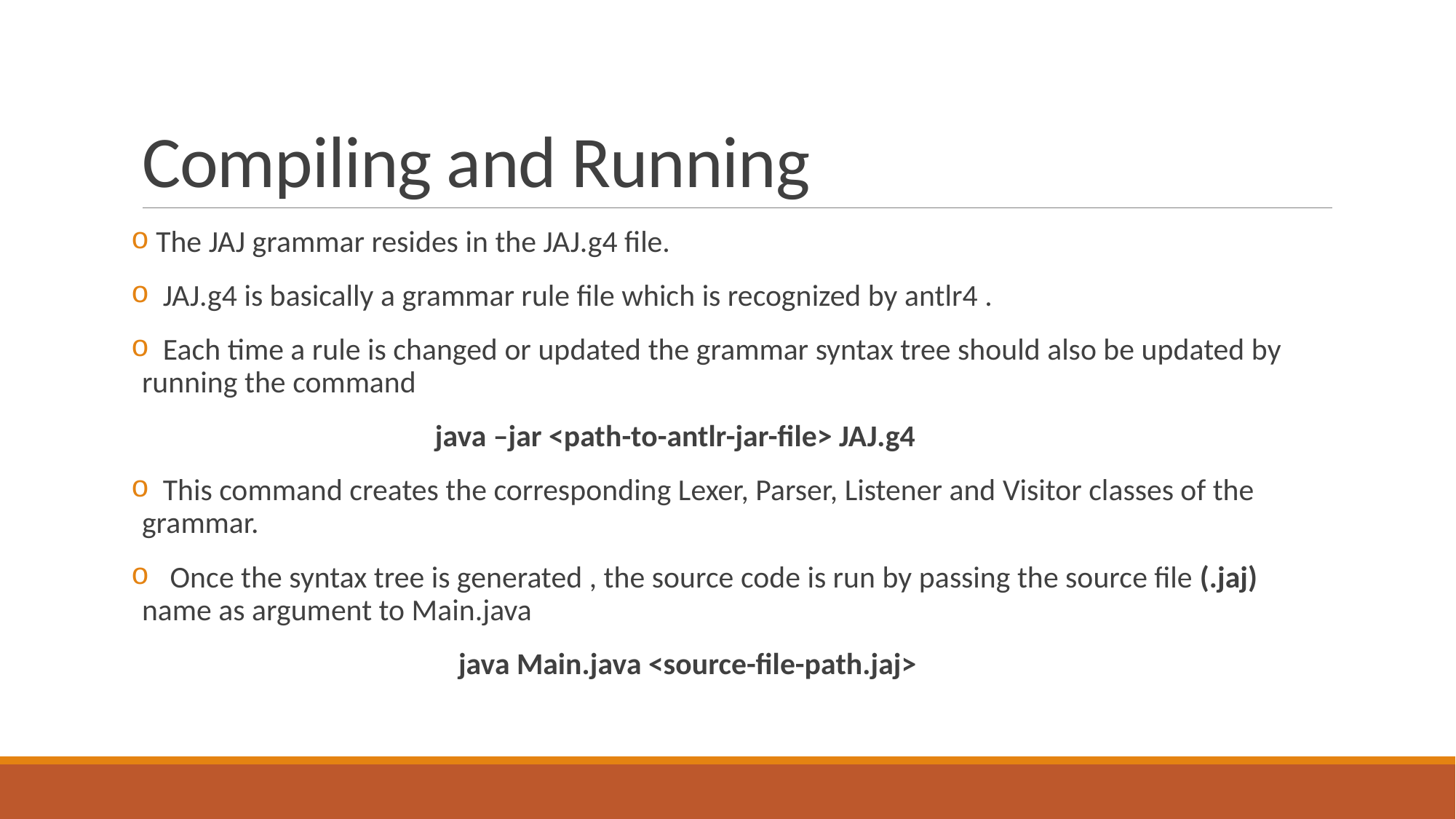

# Compiling and Running
 The JAJ grammar resides in the JAJ.g4 file.
  JAJ.g4 is basically a grammar rule file which is recognized by antlr4 .
  Each time a rule is changed or updated the grammar syntax tree should also be updated by   running the command
                                            java –jar <path-to-antlr-jar-file> JAJ.g4
  This command creates the corresponding Lexer, Parser, Listener and Visitor classes of the grammar.
   Once the syntax tree is generated , the source code is run by passing the source file (.jaj) name as argument to Main.java
			java Main.java <source-file-path.jaj>